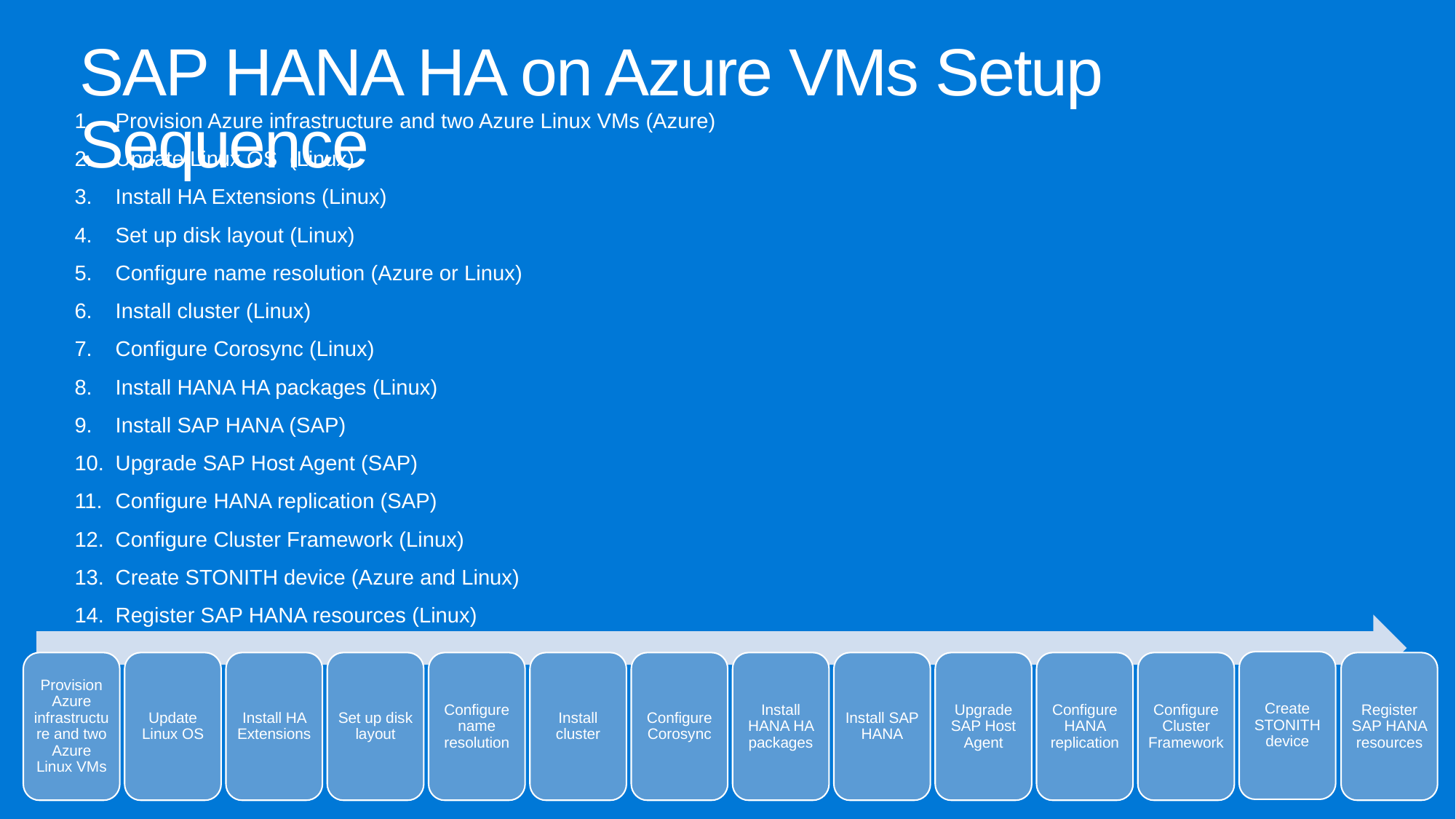

# SAP HANA HA on Azure VMs Setup Sequence
Provision Azure infrastructure and two Azure Linux VMs (Azure)
Update Linux OS  (Linux)
Install HA Extensions (Linux)
Set up disk layout (Linux)
Configure name resolution (Azure or Linux)
Install cluster (Linux)
Configure Corosync (Linux)
Install HANA HA packages (Linux)
Install SAP HANA (SAP)
Upgrade SAP Host Agent (SAP)
Configure HANA replication (SAP)
Configure Cluster Framework (Linux)
Create STONITH device (Azure and Linux)
Register SAP HANA resources (Linux)

Create STONITH device
Provision Azure infrastructure and two Azure Linux VMs
Update Linux OS
Install HA Extensions
Set up disk layout
Configure name resolution
Install cluster
Configure Corosync
Install HANA HA packages
Install SAP HANA
Upgrade SAP Host Agent
Configure HANA replication
Configure Cluster Framework
Register SAP HANA resources